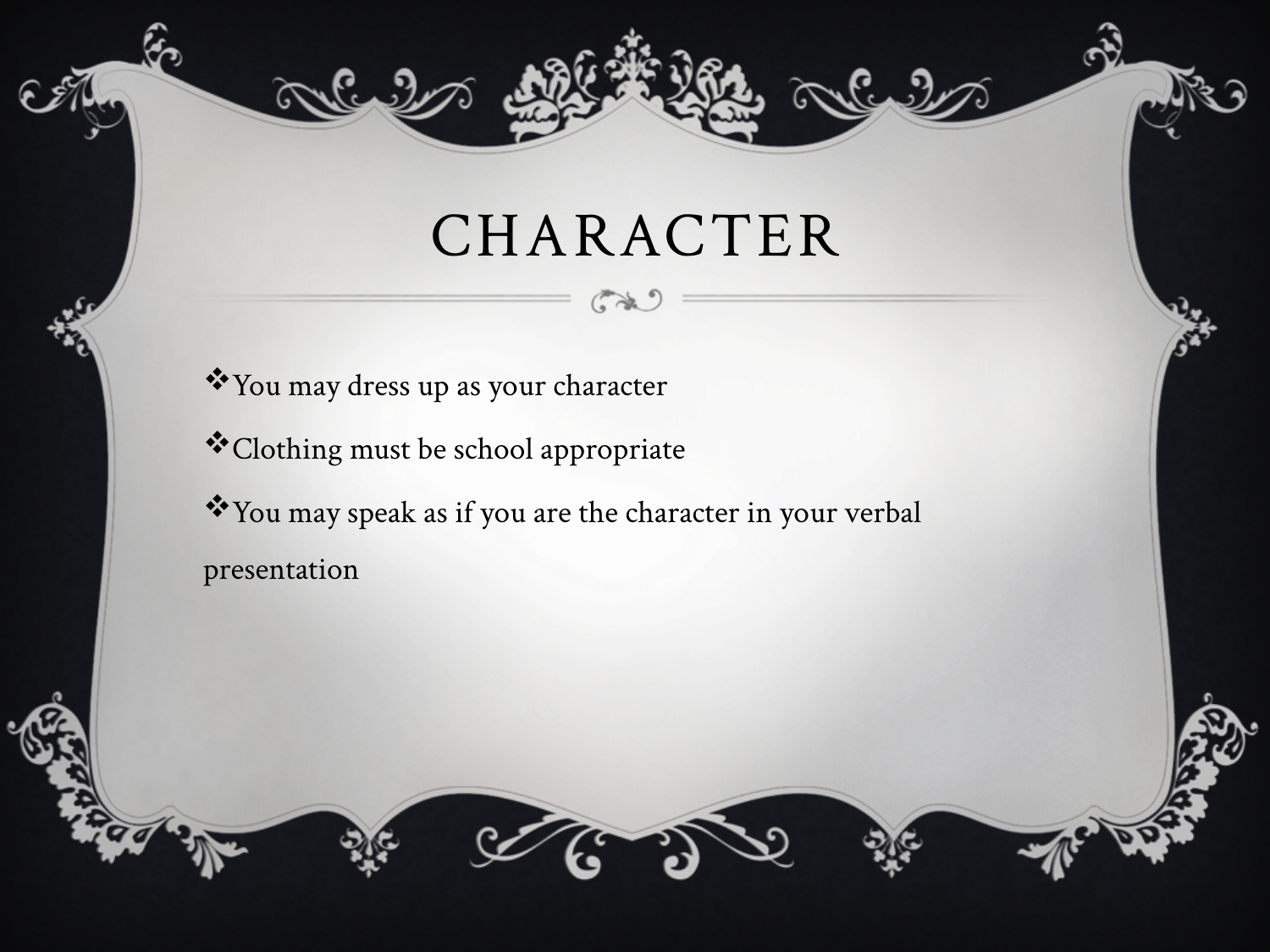

# Character
You may dress up as your character
Clothing must be school appropriate
You may speak as if you are the character in your verbal presentation